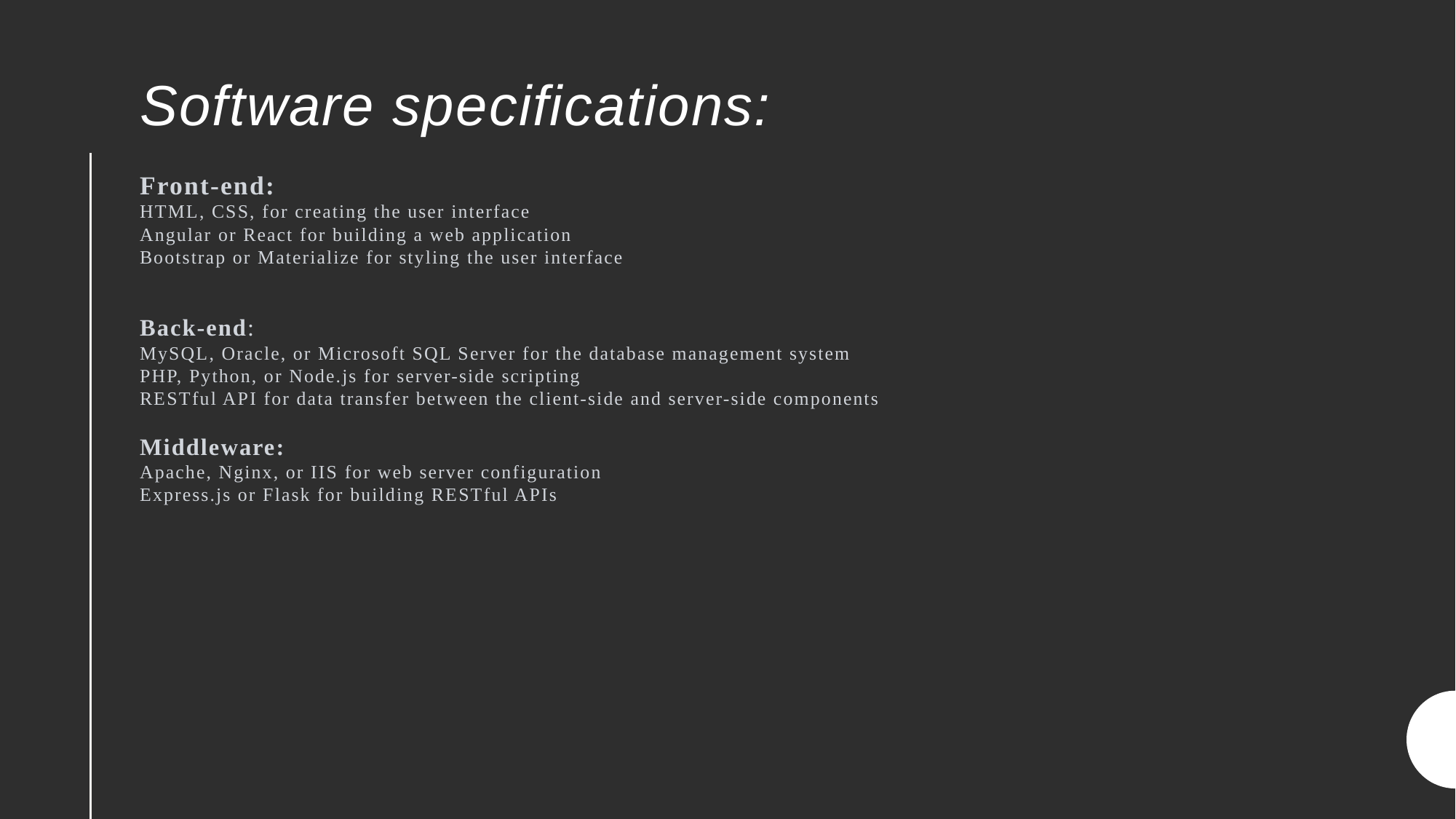

# Software specifications: Front-end: HTML, CSS, for creating the user interface Angular or React for building a web application Bootstrap or Materialize for styling the user interface Back-end: MySQL, Oracle, or Microsoft SQL Server for the database management system PHP, Python, or Node.js for server-side scripting RESTful API for data transfer between the client-side and server-side components Middleware: Apache, Nginx, or IIS for web server configuration Express.js or Flask for building RESTful APIs